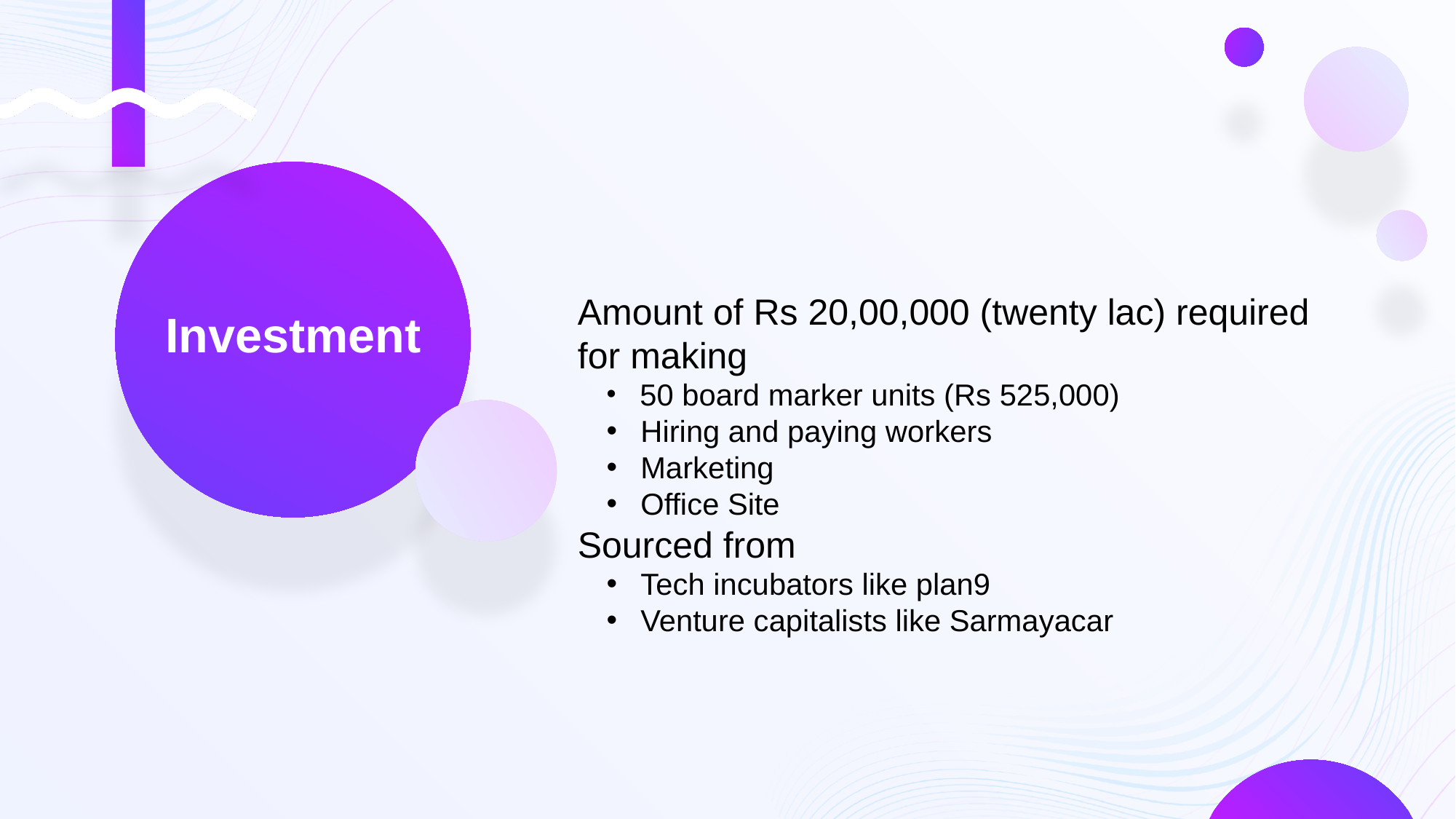

Amount of Rs 20,00,000 (twenty lac) required
for making
 50 board marker units (Rs 525,000)
 Hiring and paying workers
 Marketing
 Office Site
Sourced from
 Tech incubators like plan9
 Venture capitalists like Sarmayacar
Investment